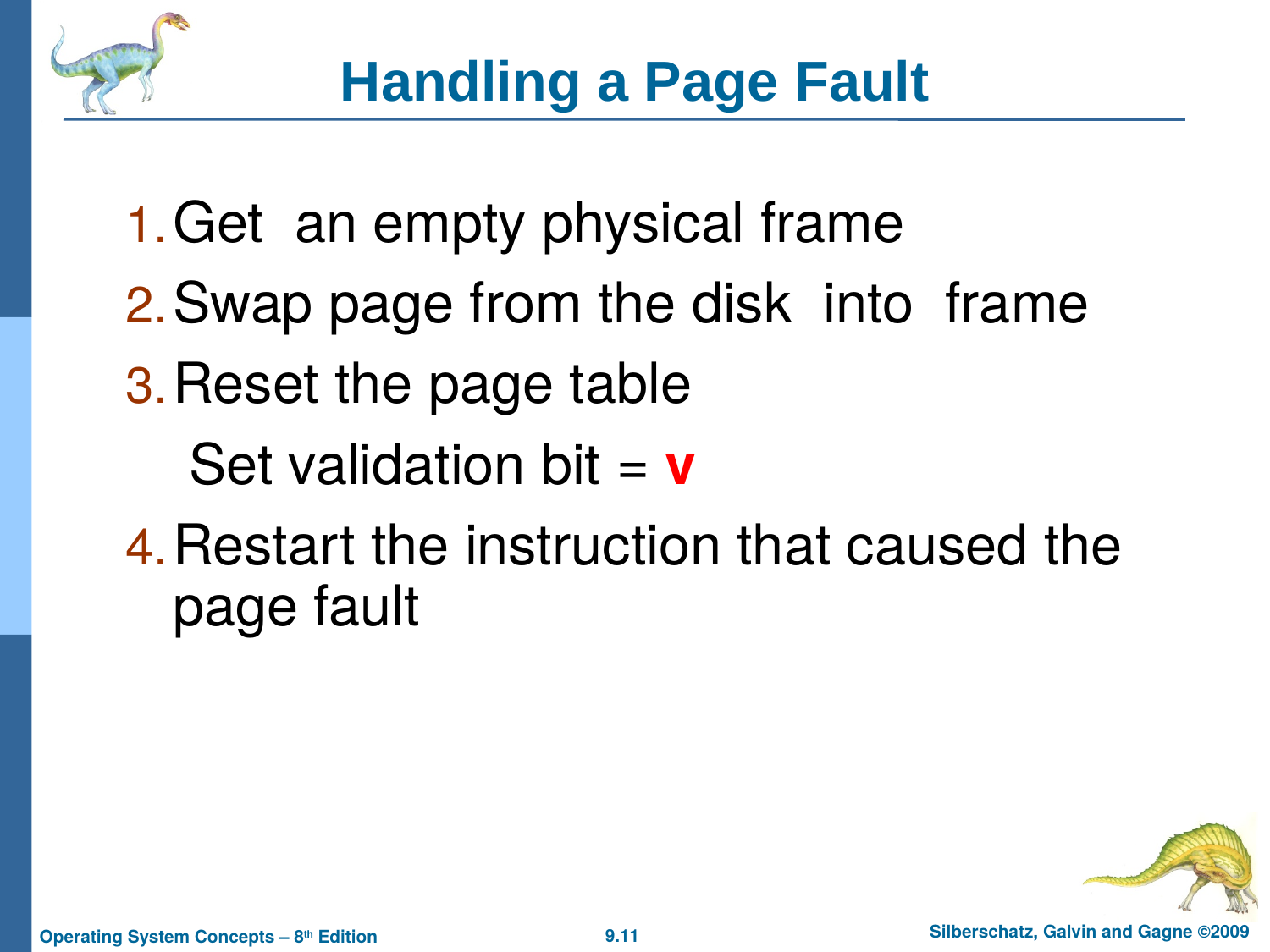

# Handling a Page Fault
Get  an empty physical frame
Swap page from the disk  into  frame
Reset the page table
Set validation bit = v
Restart the instruction that caused the page fault